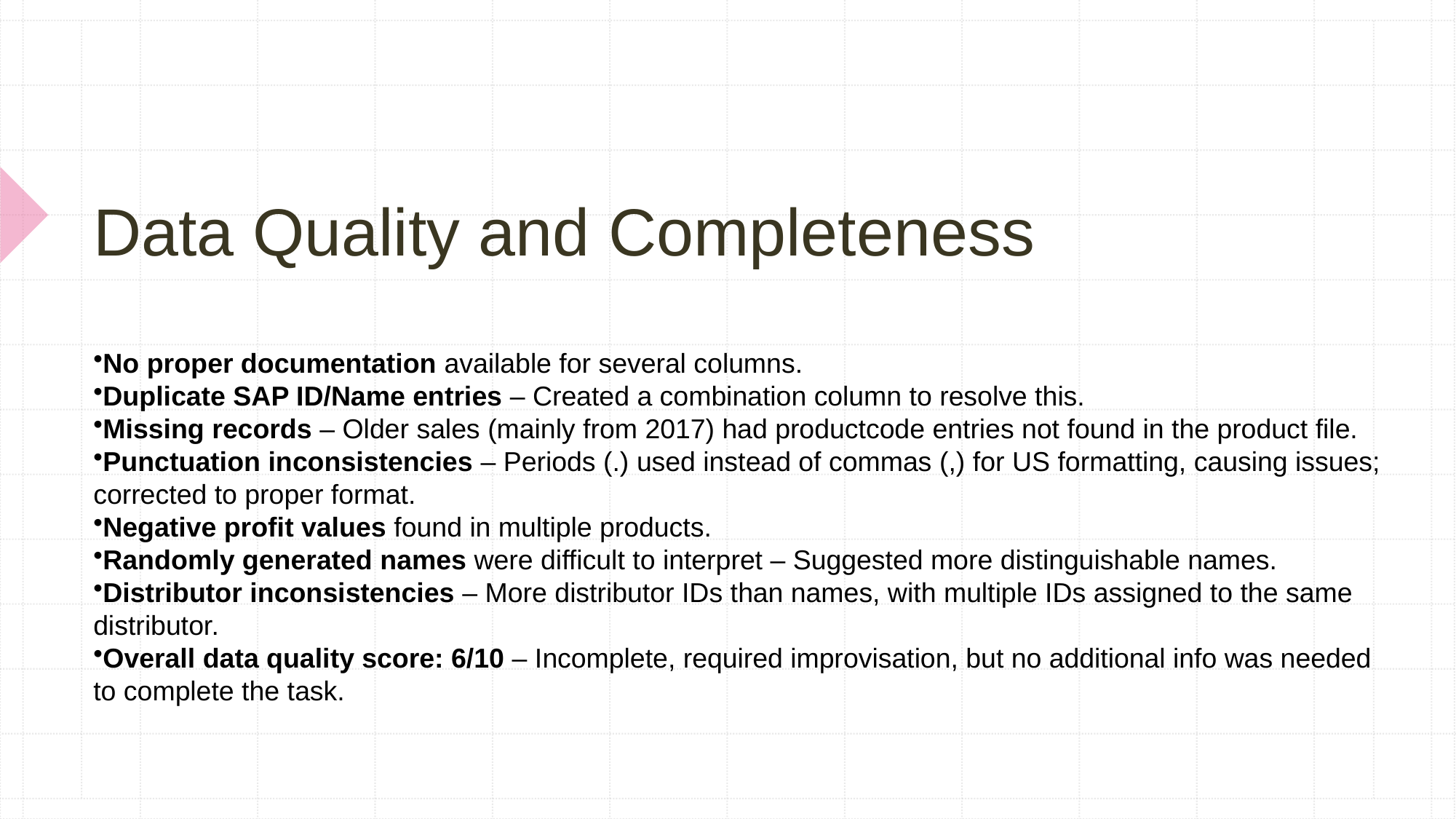

# Data Quality and Completeness
No proper documentation available for several columns.
Duplicate SAP ID/Name entries – Created a combination column to resolve this.
Missing records – Older sales (mainly from 2017) had productcode entries not found in the product file.
Punctuation inconsistencies – Periods (.) used instead of commas (,) for US formatting, causing issues; corrected to proper format.
Negative profit values found in multiple products.
Randomly generated names were difficult to interpret – Suggested more distinguishable names.
Distributor inconsistencies – More distributor IDs than names, with multiple IDs assigned to the same distributor.
Overall data quality score: 6/10 – Incomplete, required improvisation, but no additional info was needed to complete the task.